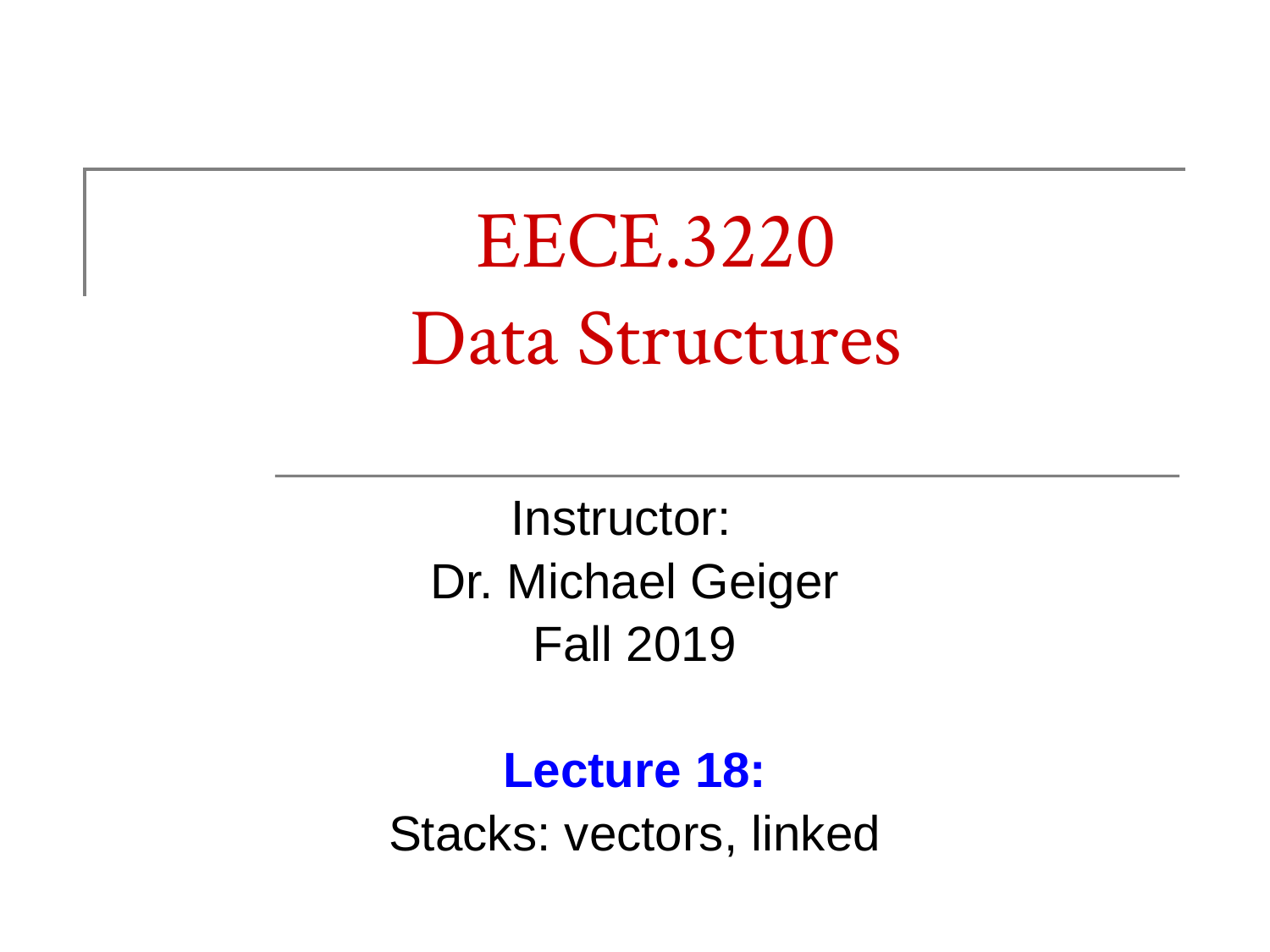

# EECE.3220 Data Structures
Instructor:
Dr. Michael Geiger
Fall 2019

Lecture 18:
Stacks: vectors, linked